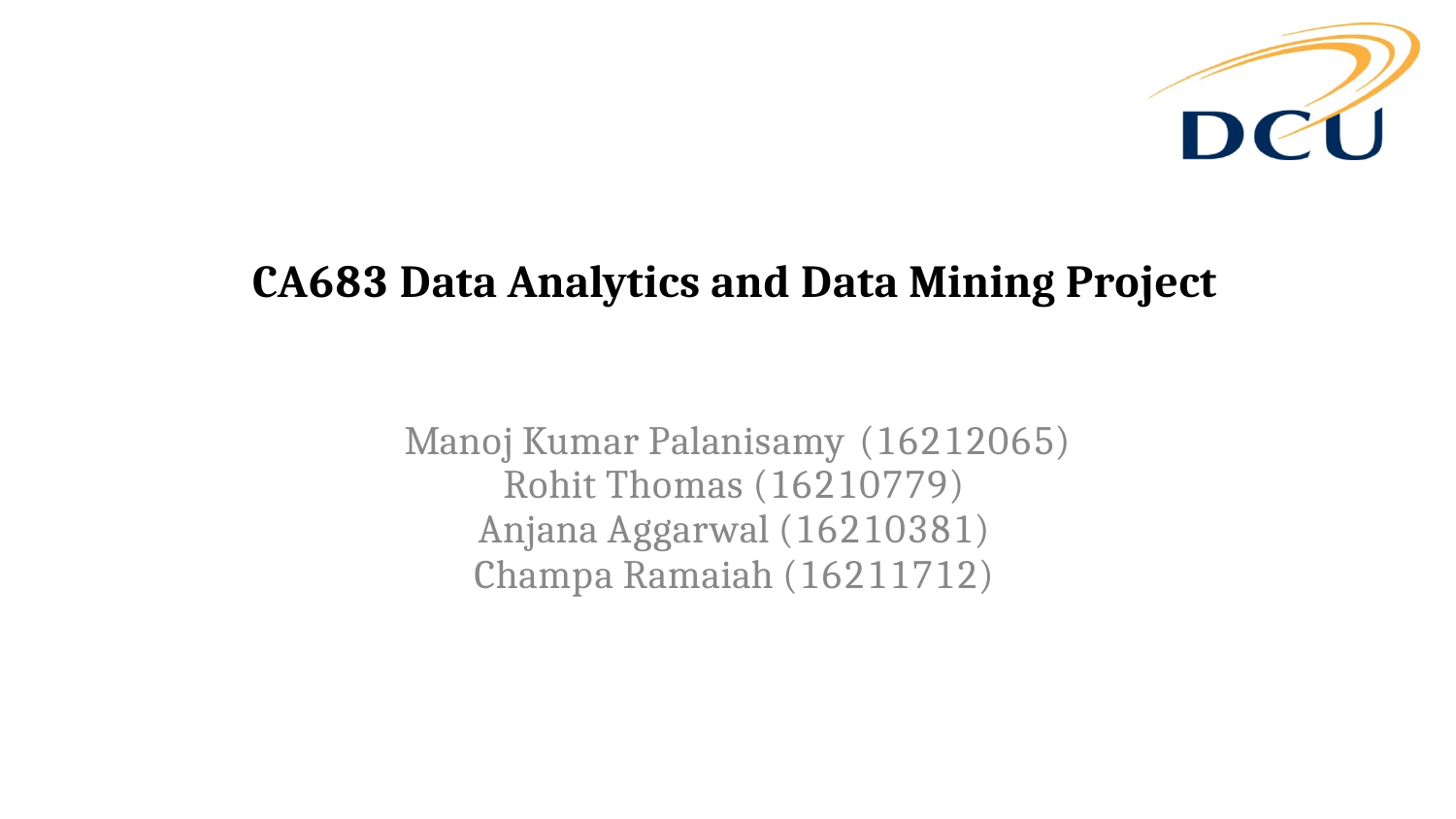

# CA683 Data Analytics and Data Mining Project

 Manoj Kumar Palanisamy (16212065)
Rohit Thomas (16210779)
Anjana Aggarwal (16210381)
Champa Ramaiah (16211712)